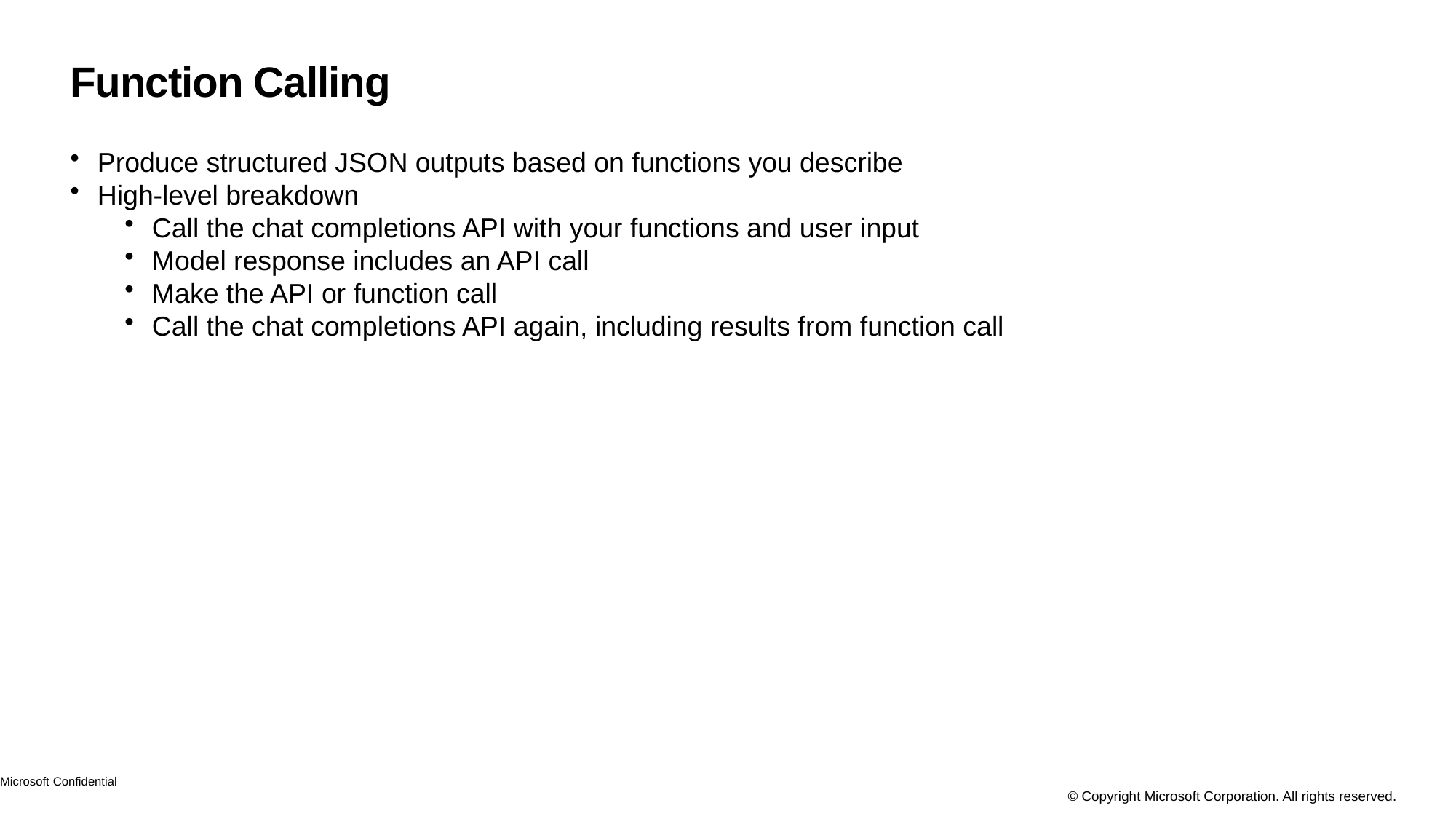

# Function Calling
Produce structured JSON outputs based on functions you describe
High-level breakdown
Call the chat completions API with your functions and user input
Model response includes an API call
Make the API or function call
Call the chat completions API again, including results from function call
Microsoft Confidential